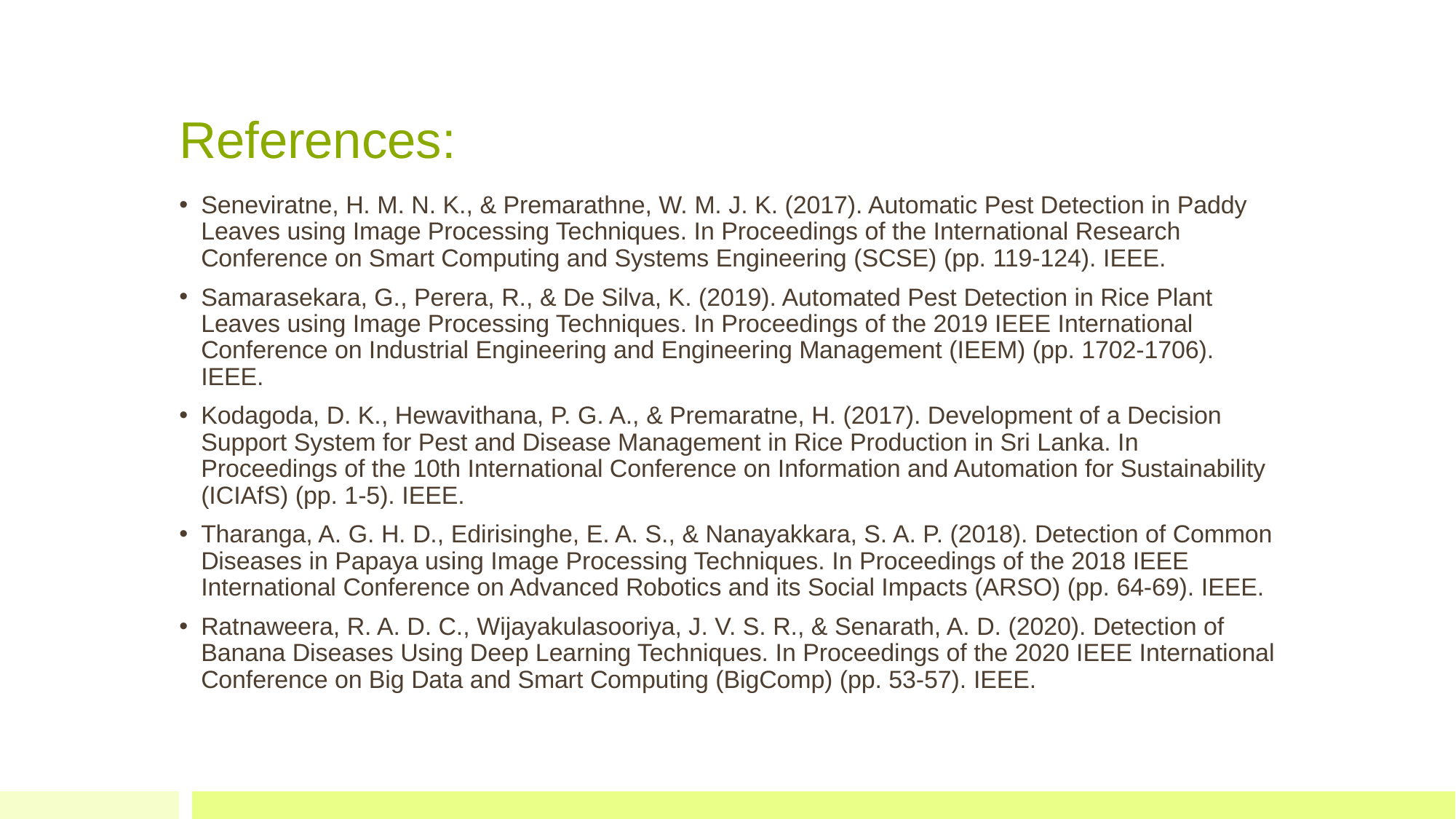

# References:
Seneviratne, H. M. N. K., & Premarathne, W. M. J. K. (2017). Automatic Pest Detection in Paddy Leaves using Image Processing Techniques. In Proceedings of the International Research Conference on Smart Computing and Systems Engineering (SCSE) (pp. 119-124). IEEE.
Samarasekara, G., Perera, R., & De Silva, K. (2019). Automated Pest Detection in Rice Plant Leaves using Image Processing Techniques. In Proceedings of the 2019 IEEE International Conference on Industrial Engineering and Engineering Management (IEEM) (pp. 1702-1706). IEEE.
Kodagoda, D. K., Hewavithana, P. G. A., & Premaratne, H. (2017). Development of a Decision Support System for Pest and Disease Management in Rice Production in Sri Lanka. In Proceedings of the 10th International Conference on Information and Automation for Sustainability (ICIAfS) (pp. 1-5). IEEE.
Tharanga, A. G. H. D., Edirisinghe, E. A. S., & Nanayakkara, S. A. P. (2018). Detection of Common Diseases in Papaya using Image Processing Techniques. In Proceedings of the 2018 IEEE International Conference on Advanced Robotics and its Social Impacts (ARSO) (pp. 64-69). IEEE.
Ratnaweera, R. A. D. C., Wijayakulasooriya, J. V. S. R., & Senarath, A. D. (2020). Detection of Banana Diseases Using Deep Learning Techniques. In Proceedings of the 2020 IEEE International Conference on Big Data and Smart Computing (BigComp) (pp. 53-57). IEEE.